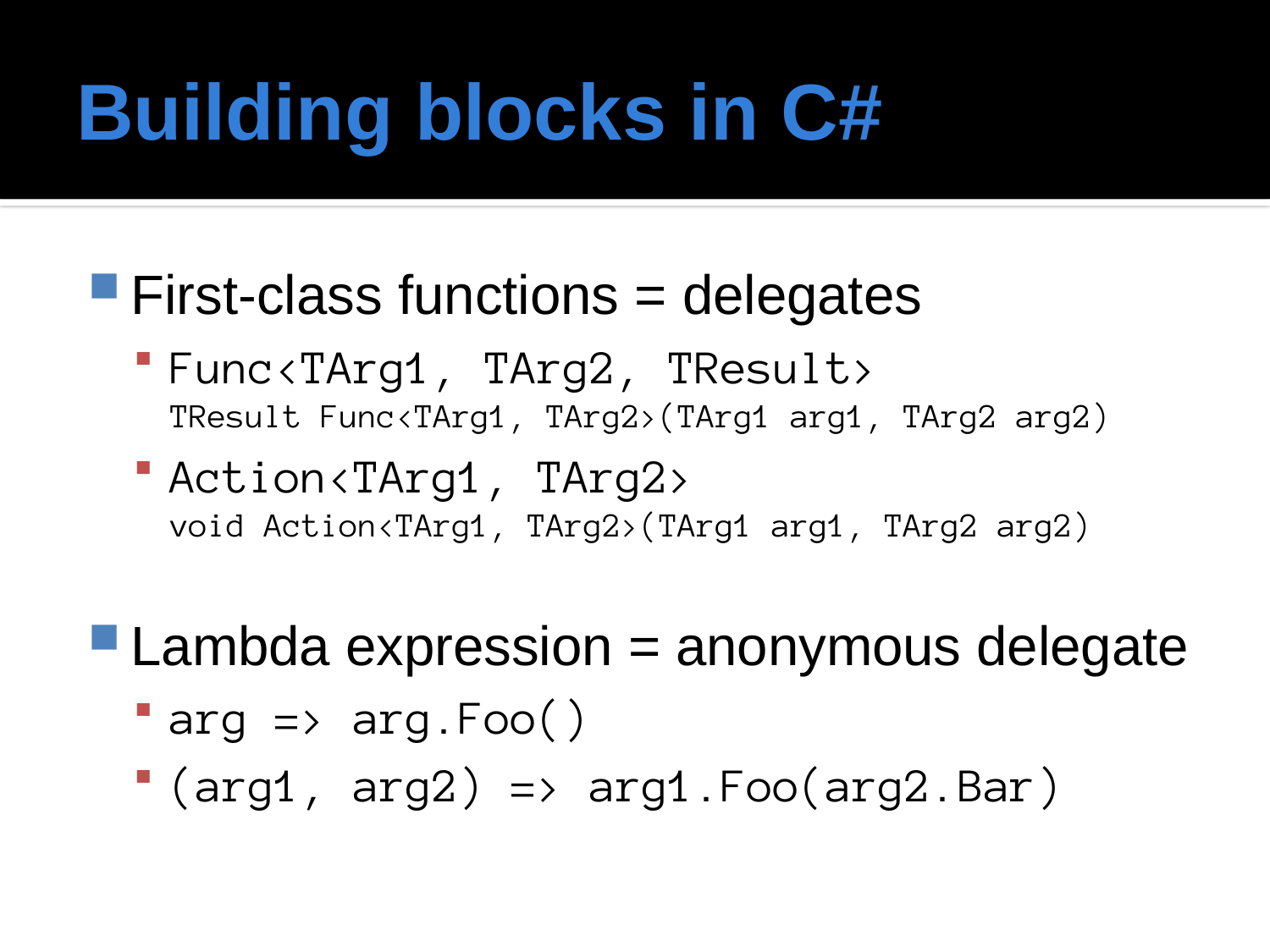

# Building blocks in C#
First-class functions = delegates
Func<TArg1, TArg2, TResult>
TResult Func<TArg1, TArg2>(TArg1 arg1, TArg2 arg2)
Action<TArg1, TArg2>
void Action<TArg1, TArg2>(TArg1 arg1, TArg2 arg2)

Lambda expression = anonymous delegate
arg => arg.Foo()
(arg1, arg2) => arg1.Foo(arg2.Bar)